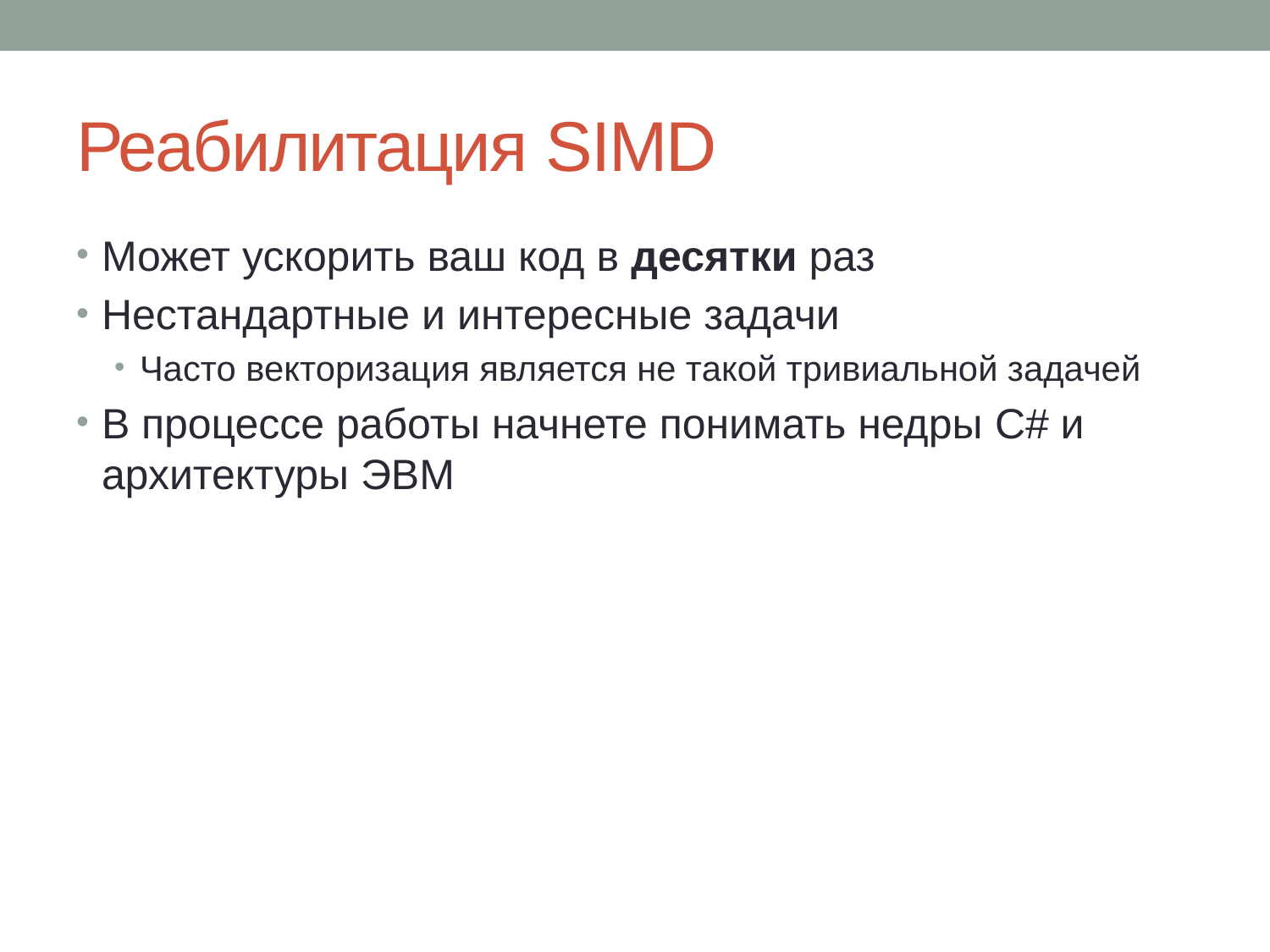

# Реабилитация SIMD
Может ускорить ваш код в десятки раз
Нестандартные и интересные задачи
Часто векторизация является не такой тривиальной задачей
В процессе работы начнете понимать недры C# и архитектуры ЭВМ